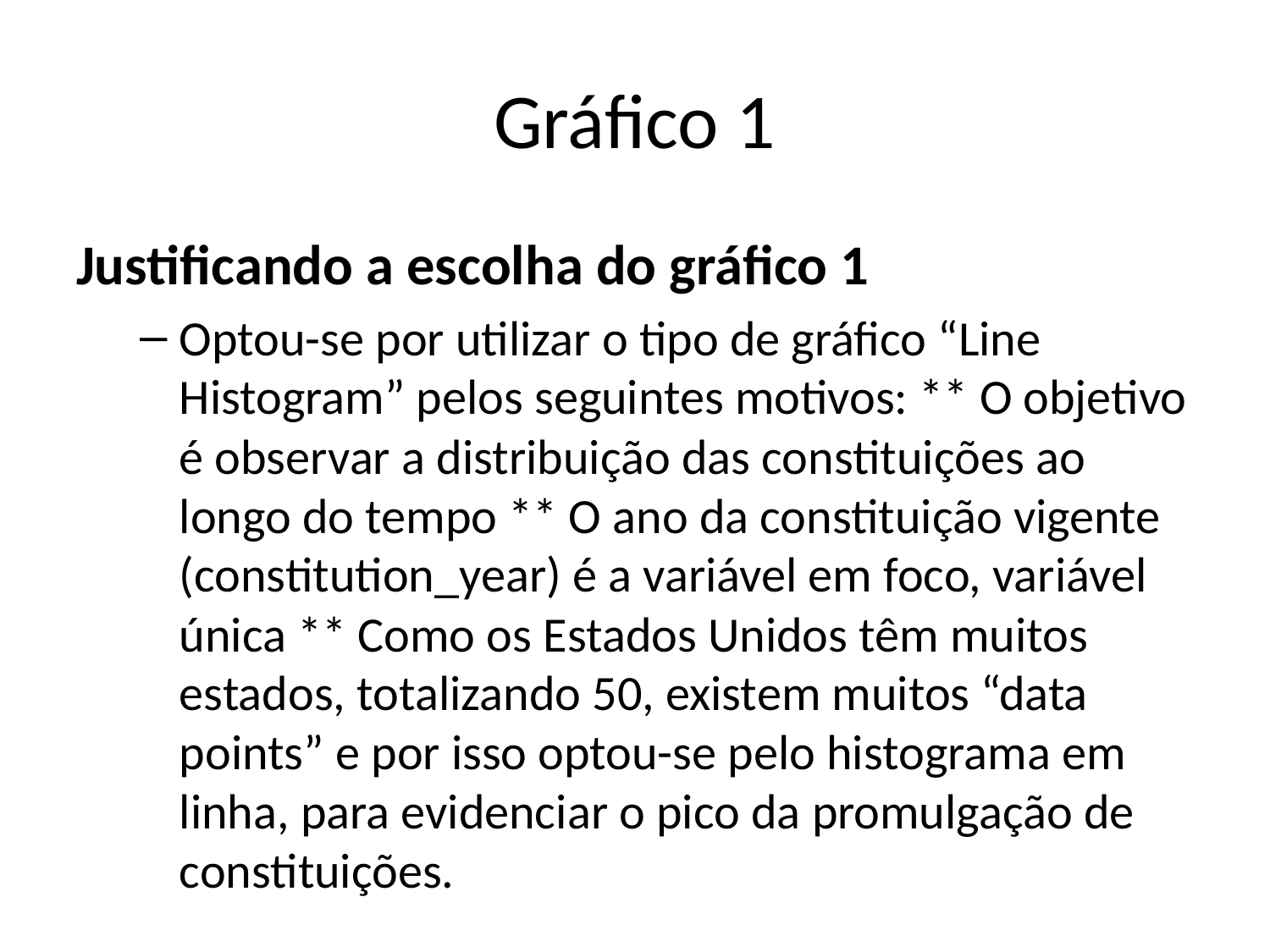

# Gráfico 1
Justificando a escolha do gráfico 1
Optou-se por utilizar o tipo de gráfico “Line Histogram” pelos seguintes motivos: ** O objetivo é observar a distribuição das constituições ao longo do tempo ** O ano da constituição vigente (constitution_year) é a variável em foco, variável única ** Como os Estados Unidos têm muitos estados, totalizando 50, existem muitos “data points” e por isso optou-se pelo histograma em linha, para evidenciar o pico da promulgação de constituições.
Comentando os códigos do gráfico 1
O gráfico terá as seguintes características:
Gemoetria de densidade - para identificar quantas constituições foram promulgadas em cada ano e conseguir visualizar bem a distribuição ao longo do tempo. geom_density()
Estética: 1.1 O eixo x será composto pelas datas para que as alterações possam ser bem visualizadas: x=constitution_year 1.1 O eixo y indicará a densidade
Tema classic - fundo branco e sem grades para facilitar a visualização
Cor de contorno será preta